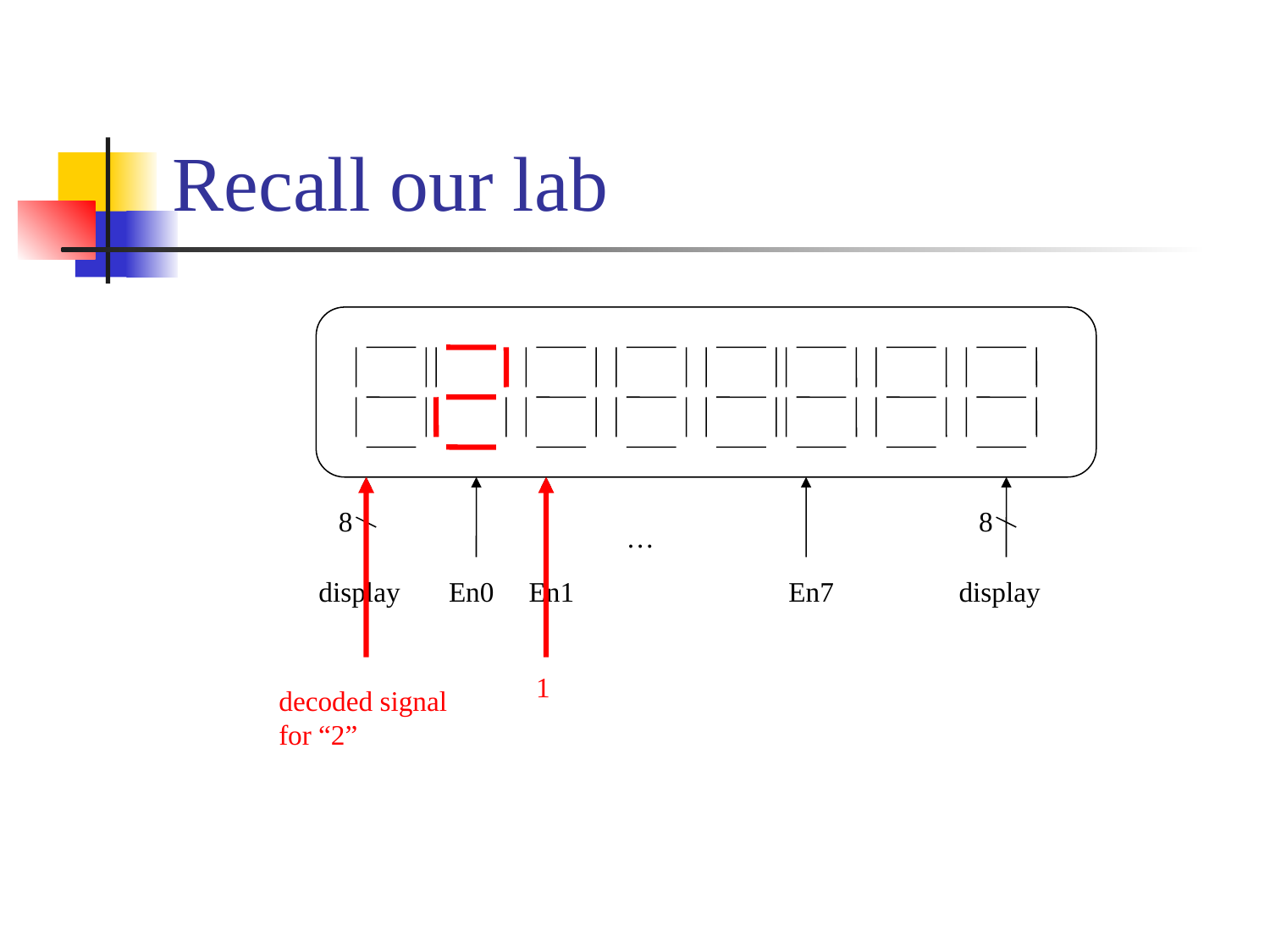

# Recall our lab

8
8
…

display
En0
En1
En7
display
1
decoded signal
for “2”